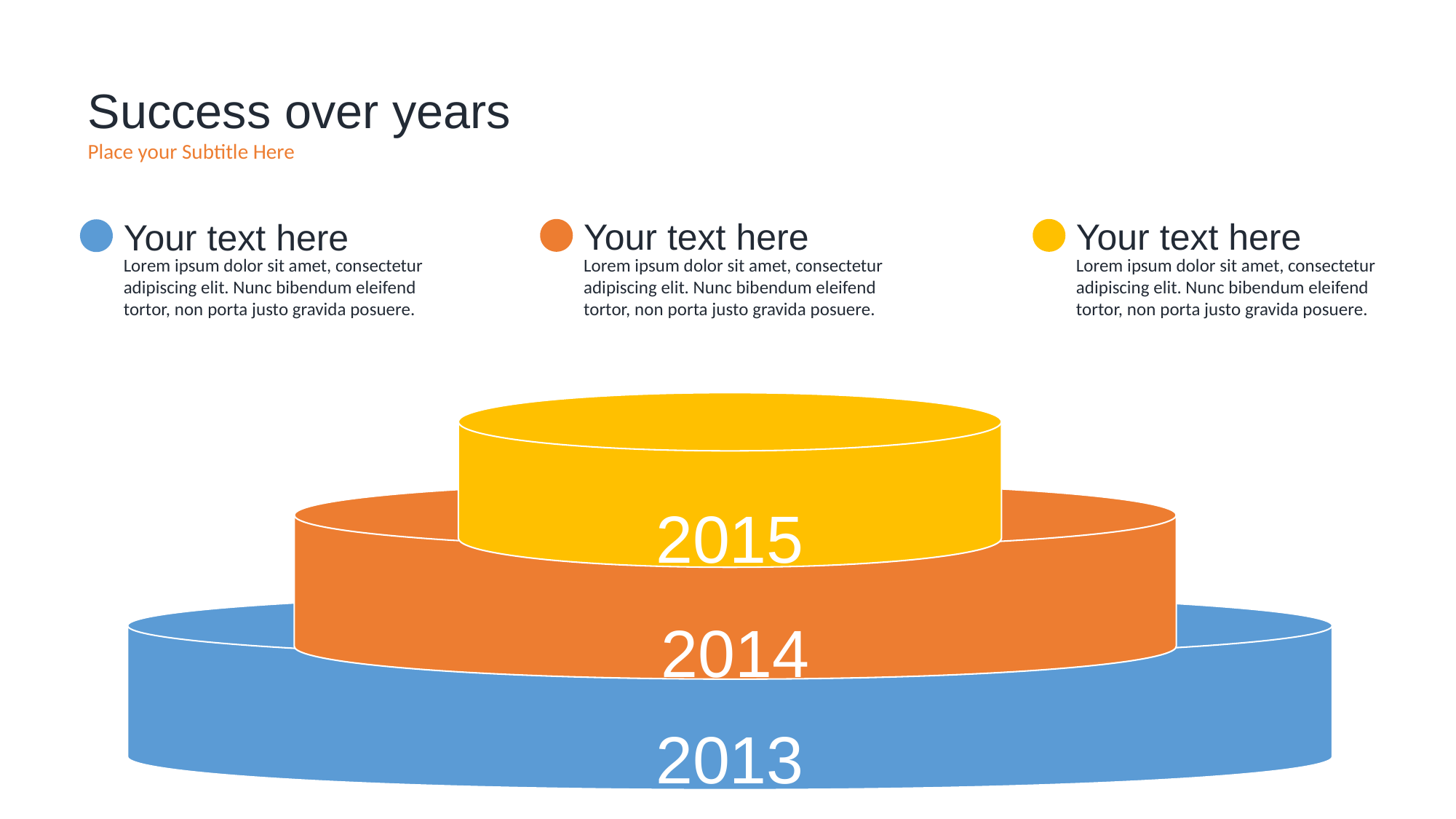

Success over years
Place your Subtitle Here
Your text here

Lorem ipsum dolor sit amet, consectetur adipiscing elit. Nunc bibendum eleifend tortor, non porta justo gravida posuere.
Your text here

Lorem ipsum dolor sit amet, consectetur adipiscing elit. Nunc bibendum eleifend tortor, non porta justo gravida posuere.
Your text here

Lorem ipsum dolor sit amet, consectetur adipiscing elit. Nunc bibendum eleifend tortor, non porta justo gravida posuere.

2015

2014
2013